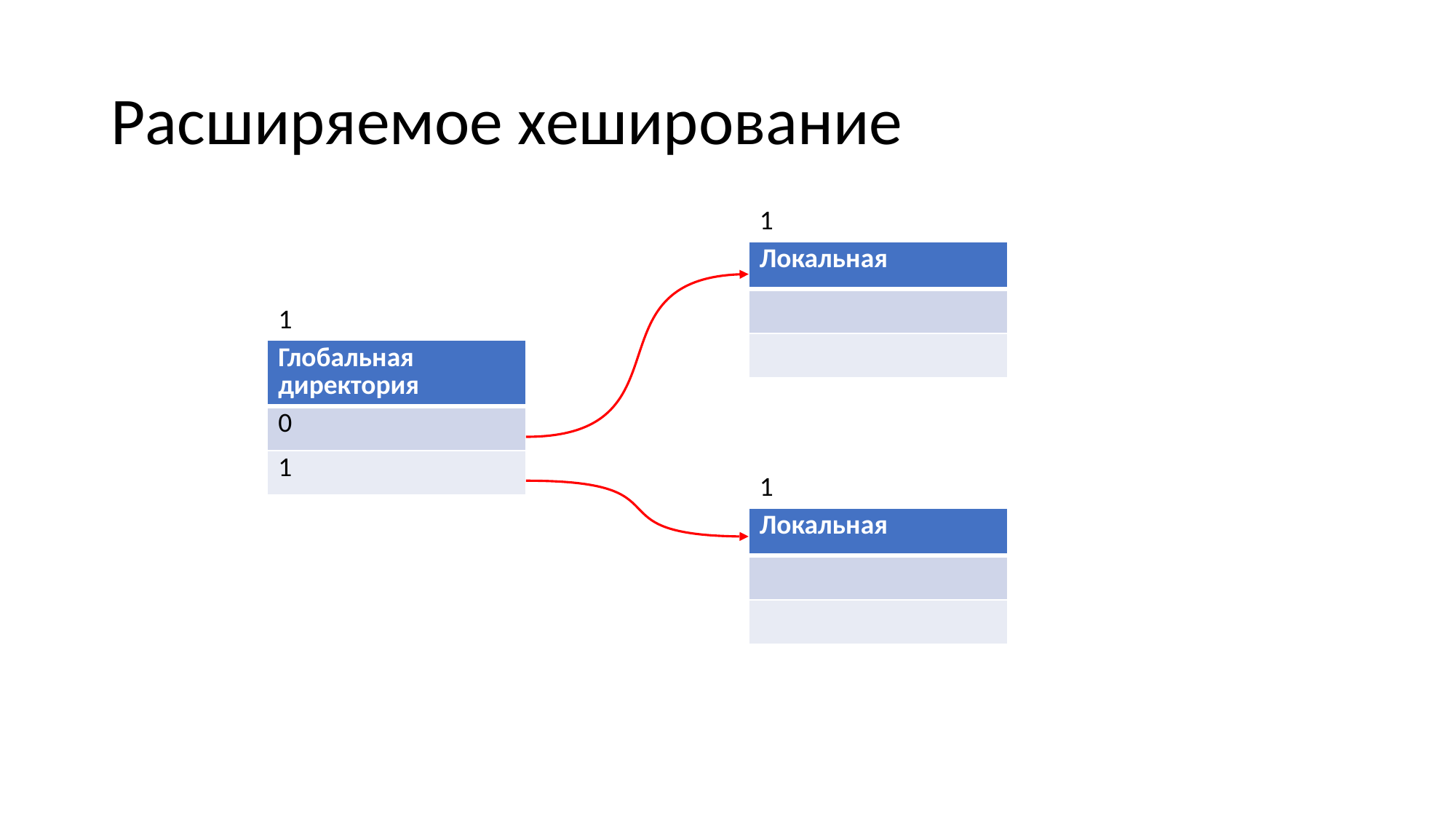

# Расширяемое хеширование
1
| Локальная |
| --- |
|  |
|  |
1
| Глобальная директория |
| --- |
| 0 |
| 1 |
1
| Локальная |
| --- |
|  |
|  |